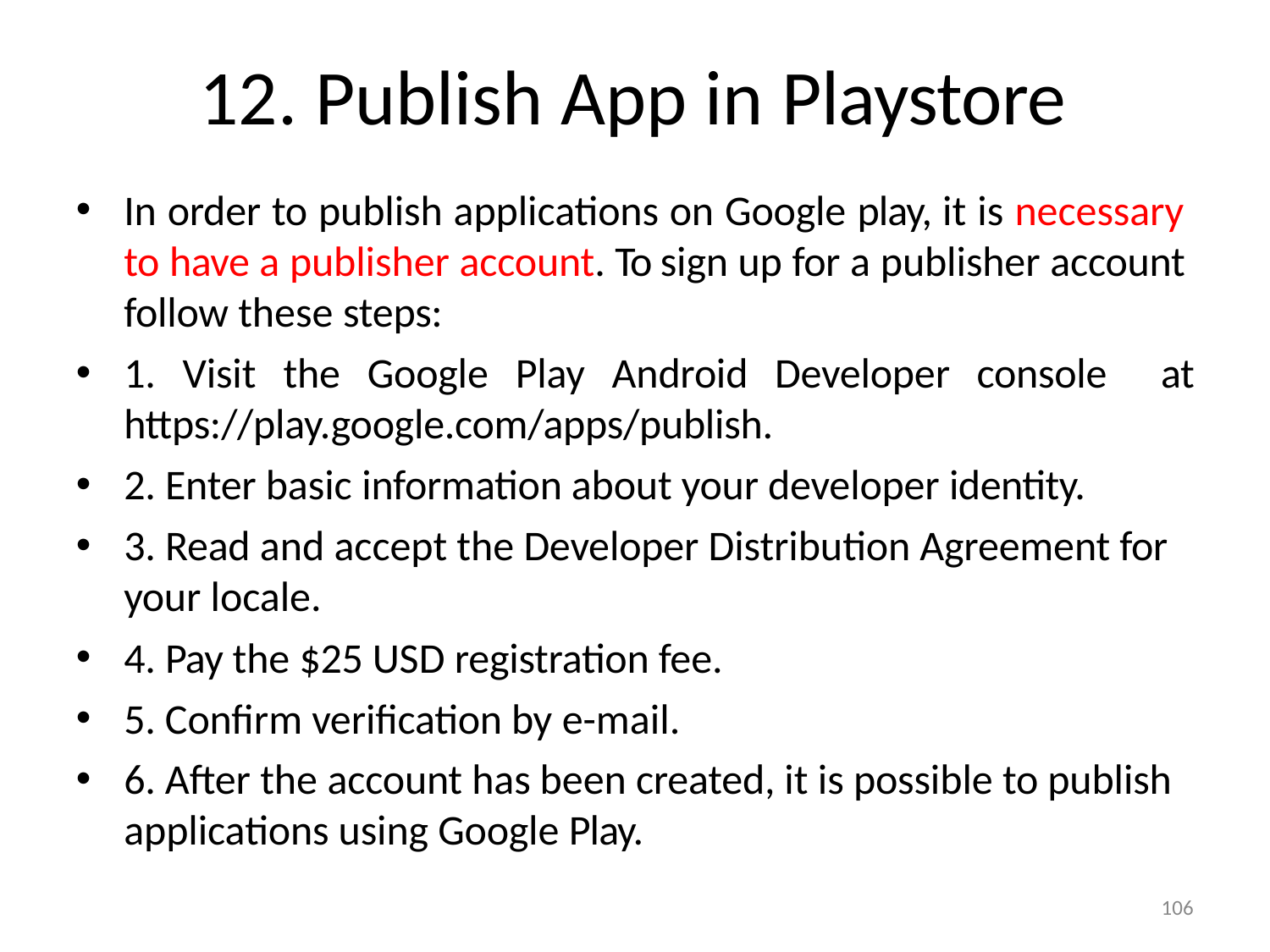

# 12. Publish App in Playstore
In order to publish applications on Google play, it is necessary  to have a publisher account. To sign up for a publisher account  follow these steps:
1. Visit the Google Play Android Developer console  at https://play.google.com/apps/publish.
2. Enter basic information about your developer identity.
3. Read and accept the Developer Distribution Agreement for  your locale.
4. Pay the $25 USD registration fee.
5. Confirm verification by e-mail.
6. After the account has been created, it is possible to publish  applications using Google Play.
106